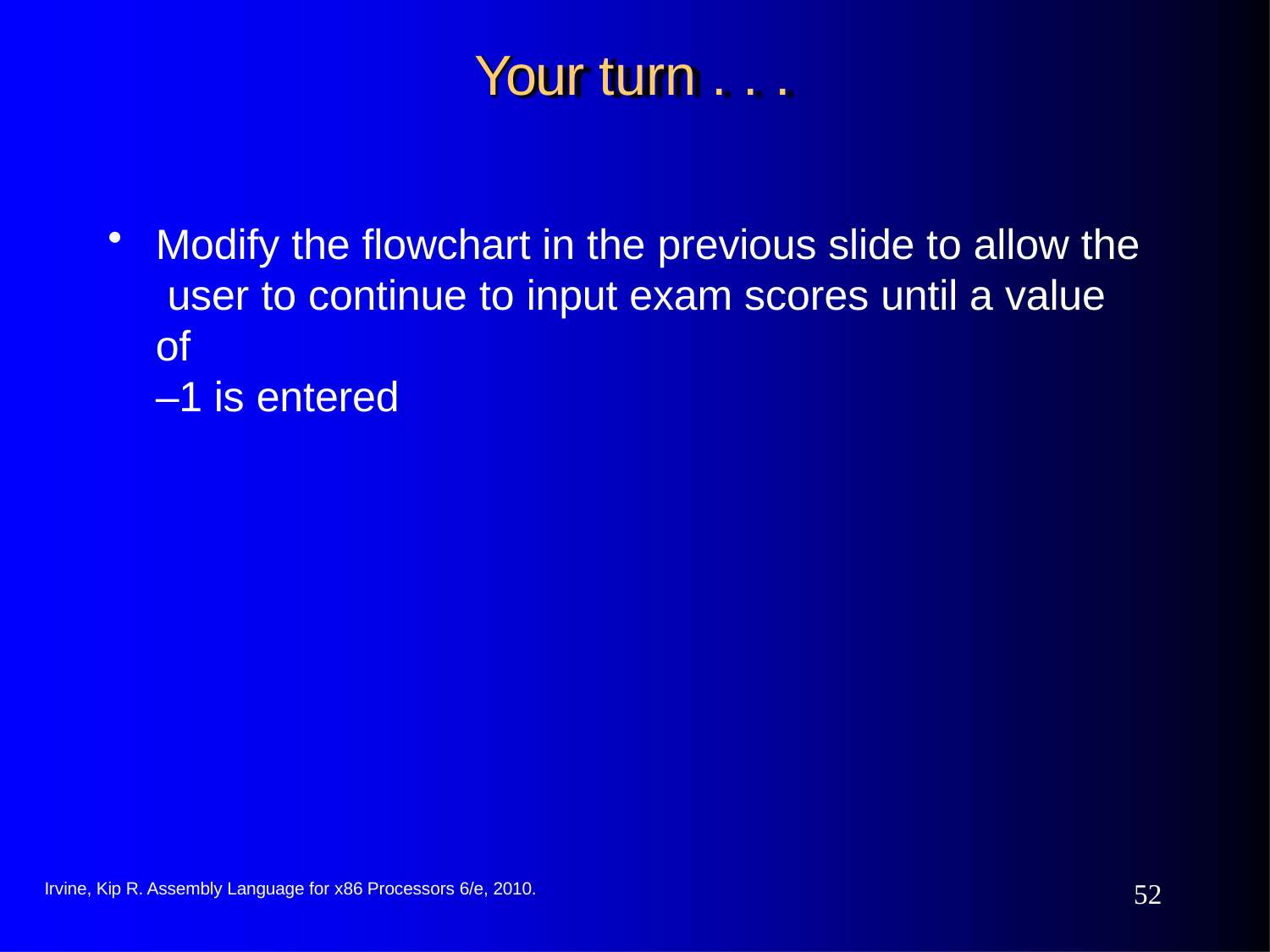

# Your turn . . .
Modify the flowchart in the previous slide to allow the  user to continue to input exam scores until a value of
–1 is entered
52
Irvine, Kip R. Assembly Language for x86 Processors 6/e, 2010.